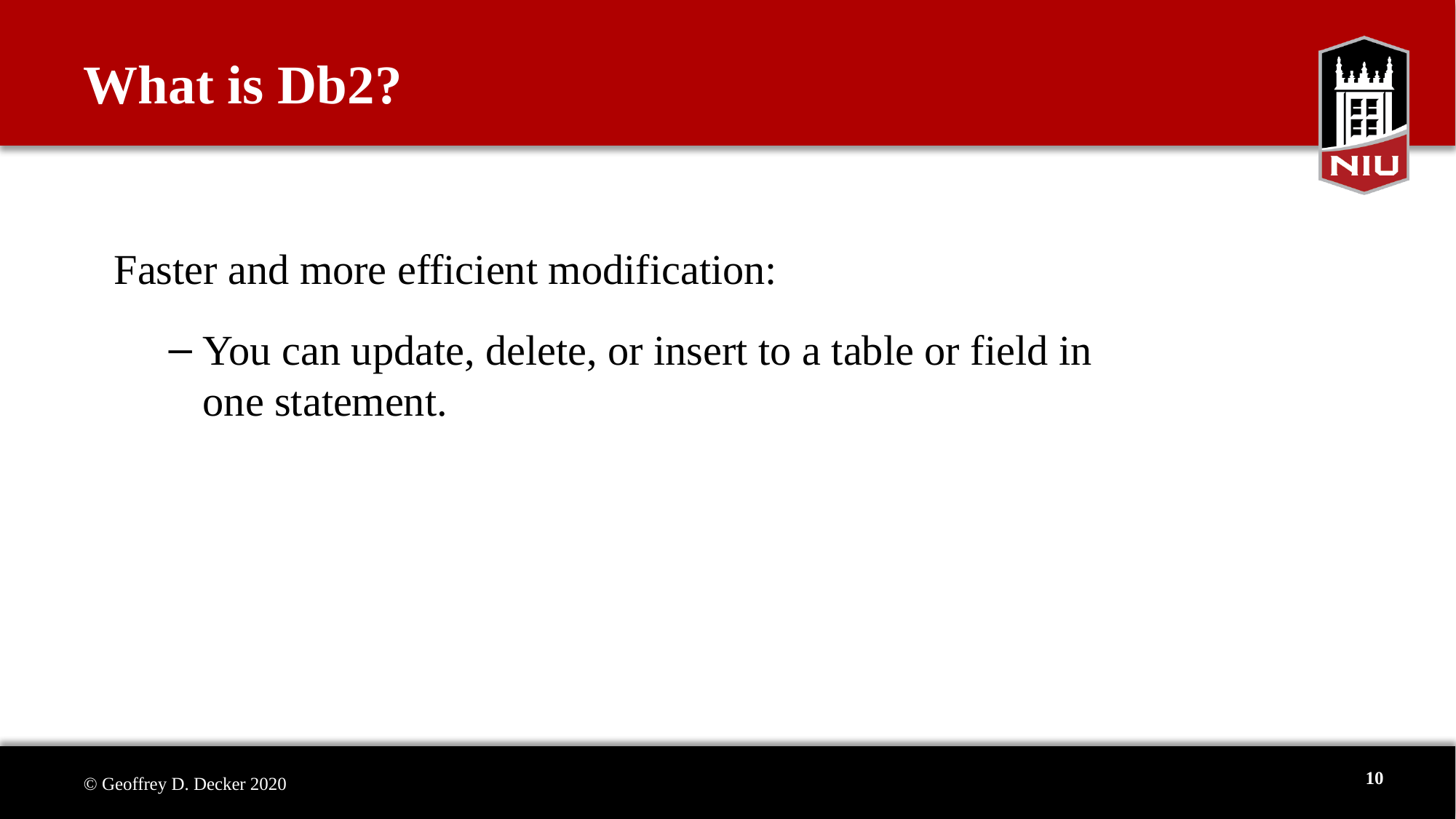

# What is Db2?
Faster and more efficient modification:

You can update, delete, or insert to a table or field in
one statement.
10
© Geoffrey D. Decker 2020